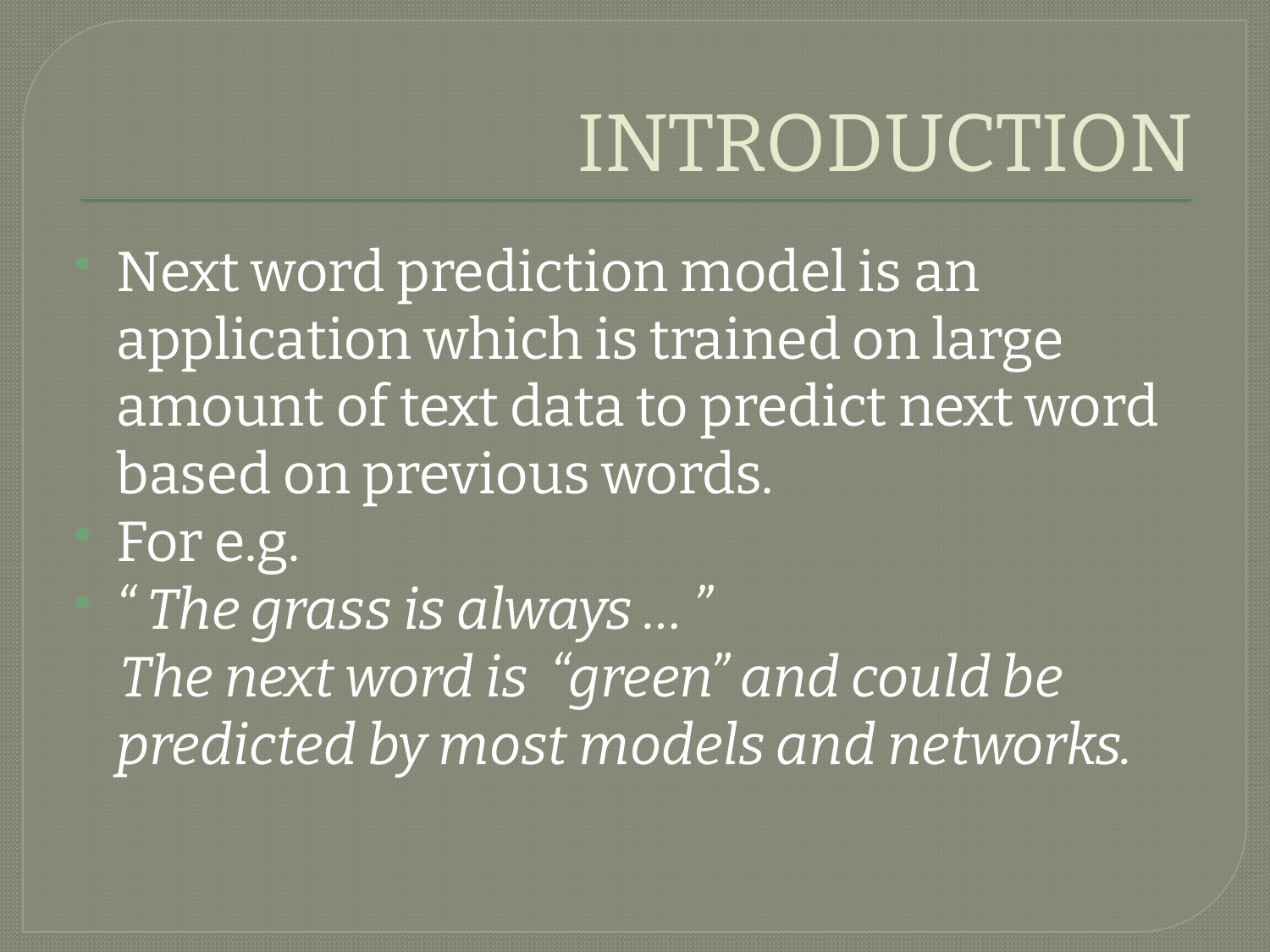

# INTRODUCTION
Next word prediction model is an application which is trained on large amount of text data to predict next word based on previous words.
For e.g.
“ The grass is always … ”
    The next word is  “green” and could be predicted by most models and networks.